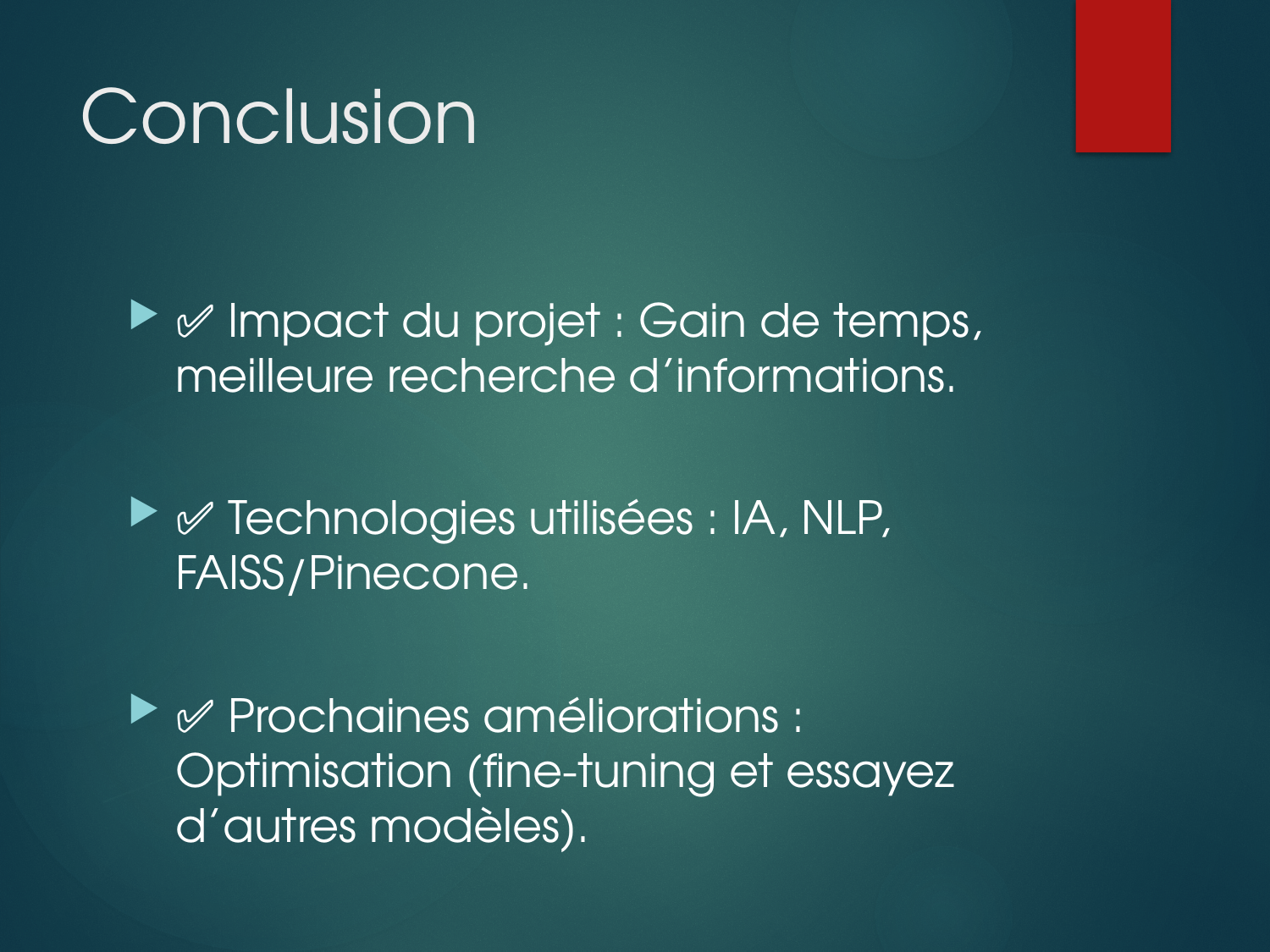

# Conclusion
✅ Impact du projet : Gain de temps, meilleure recherche d’informations.

✅ Technologies utilisées : IA, NLP, FAISS/Pinecone.

✅ Prochaines améliorations : Optimisation (fine-tuning et essayez d’autres modèles).